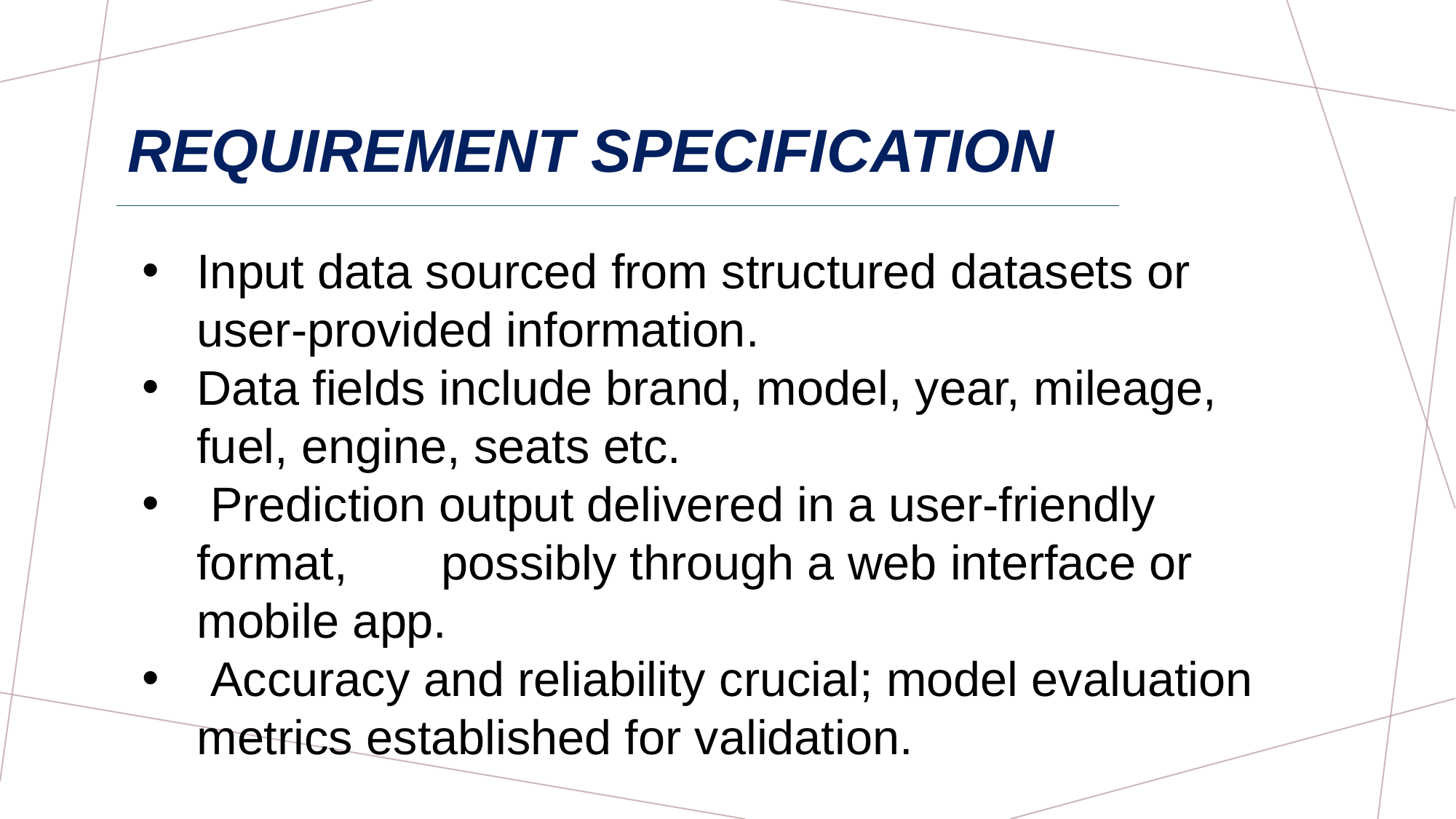

# REQUIREMENT SPECIFICATION
Input data sourced from structured datasets or user-provided information.
Data fields include brand, model, year, mileage, fuel, engine, seats etc.
 Prediction output delivered in a user-friendly format,       possibly through a web interface or mobile app.
 Accuracy and reliability crucial; model evaluation metrics established for validation.